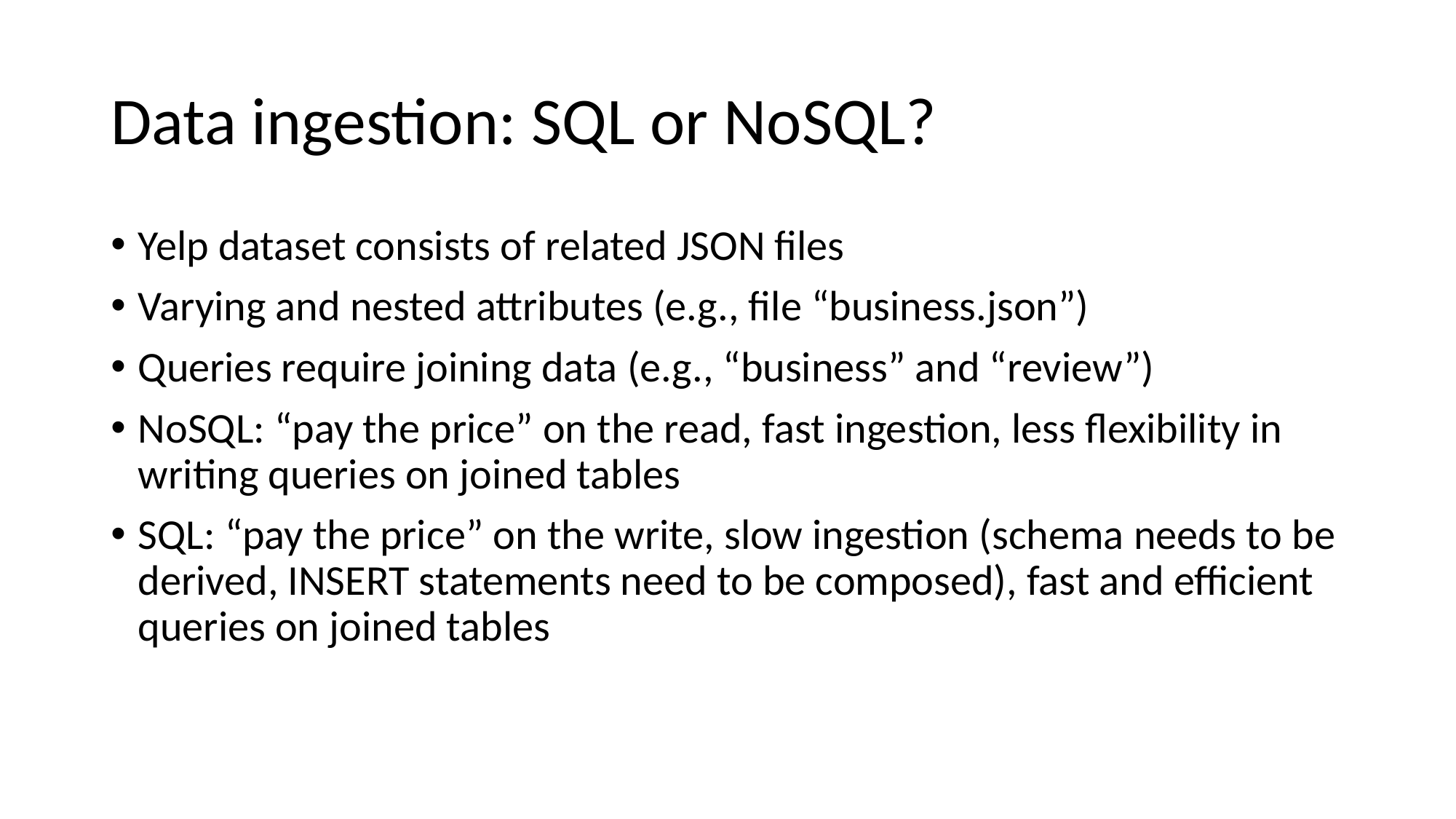

# Data ingestion: SQL or NoSQL?
Yelp dataset consists of related JSON files
Varying and nested attributes (e.g., file “business.json”)
Queries require joining data (e.g., “business” and “review”)
NoSQL: “pay the price” on the read, fast ingestion, less flexibility in writing queries on joined tables
SQL: “pay the price” on the write, slow ingestion (schema needs to be derived, INSERT statements need to be composed), fast and efficient queries on joined tables